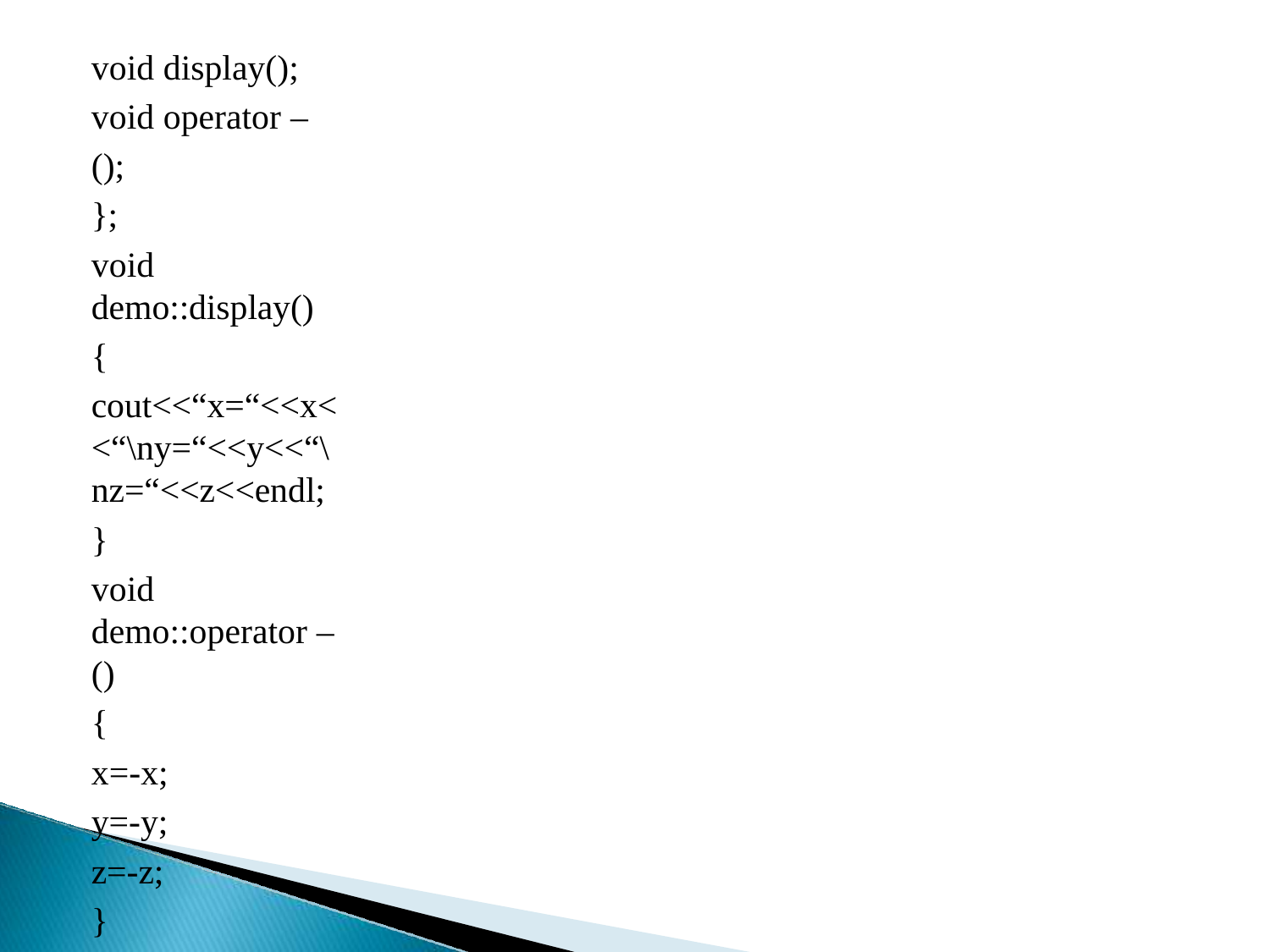

void display();  void operator –();
};
void demo::display()
{
cout<<“x=“<<x<<“\ny=“<<y<<“\nz=“<<z<<endl;
}
void demo::operator –()
{
x=-x;
y=-y;
z=-z;
}
int main()
{
demo obj1;

CONTD...,